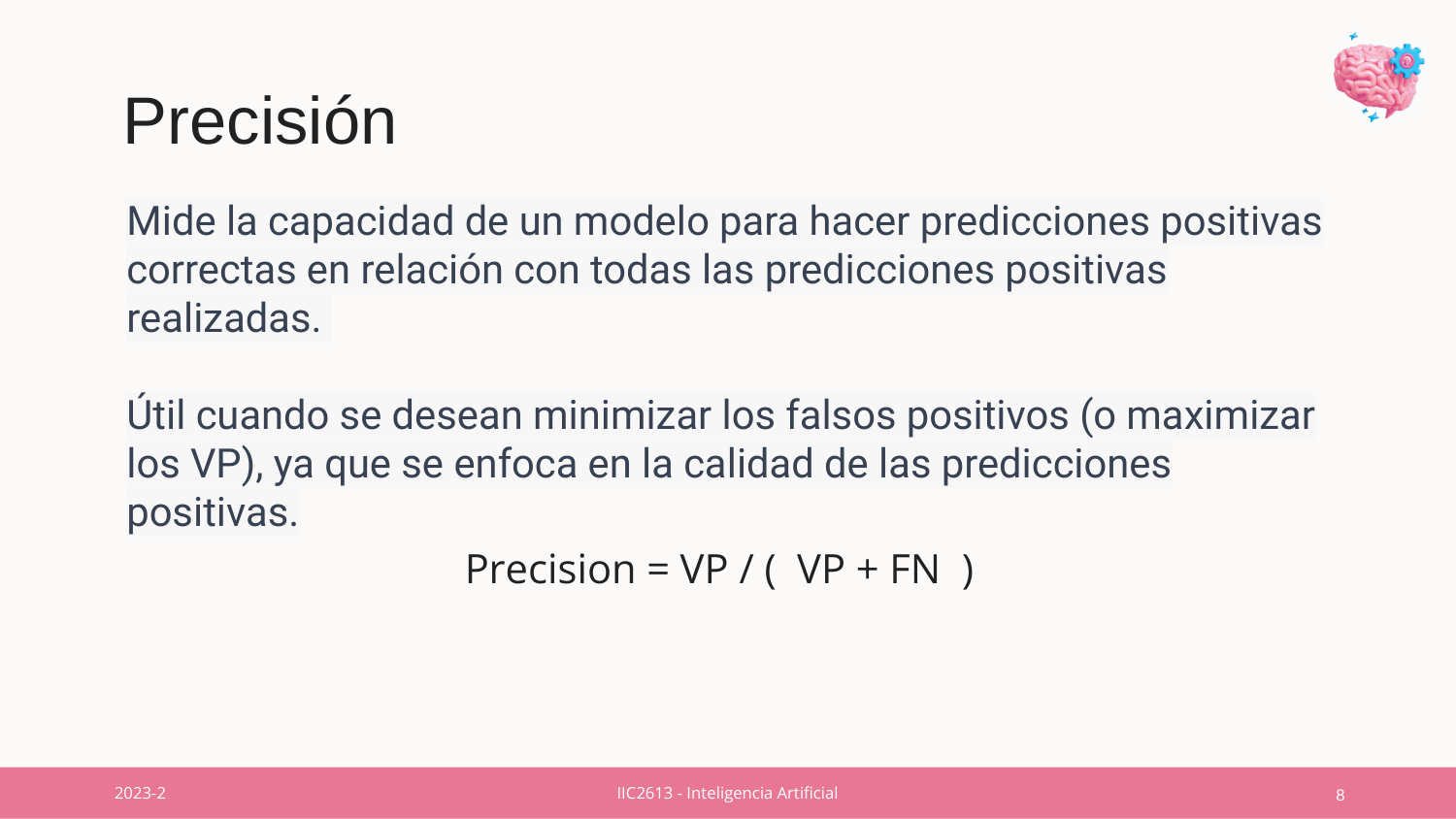

# Precisión
Mide la capacidad de un modelo para hacer predicciones positivas correctas en relación con todas las predicciones positivas realizadas.

Útil cuando se desean minimizar los falsos positivos (o maximizar los VP), ya que se enfoca en la calidad de las predicciones positivas.
Precision = VP / (  VP + FN  )

8